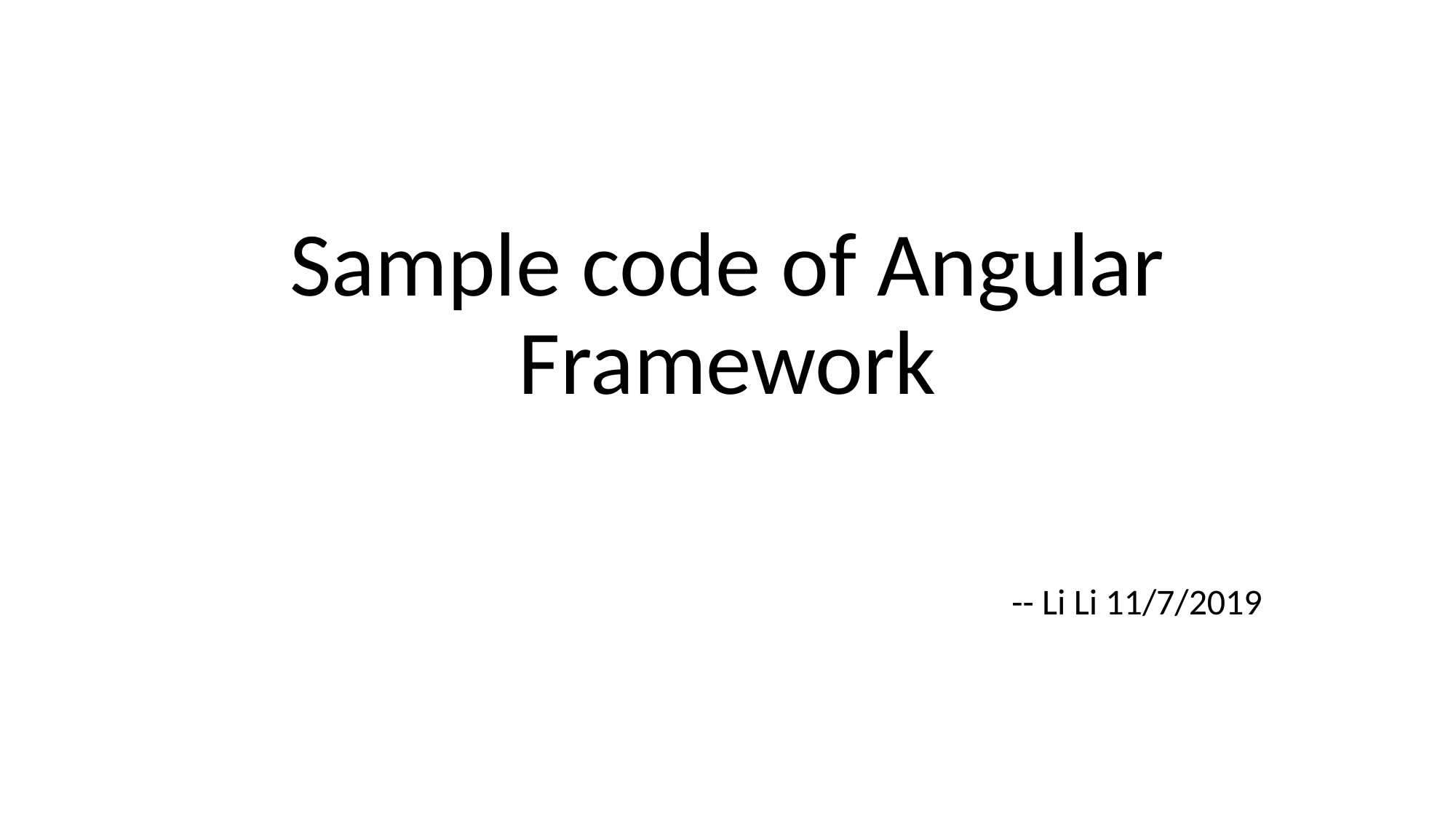

# Sample code of Angular Framework
-- Li Li 11/7/2019